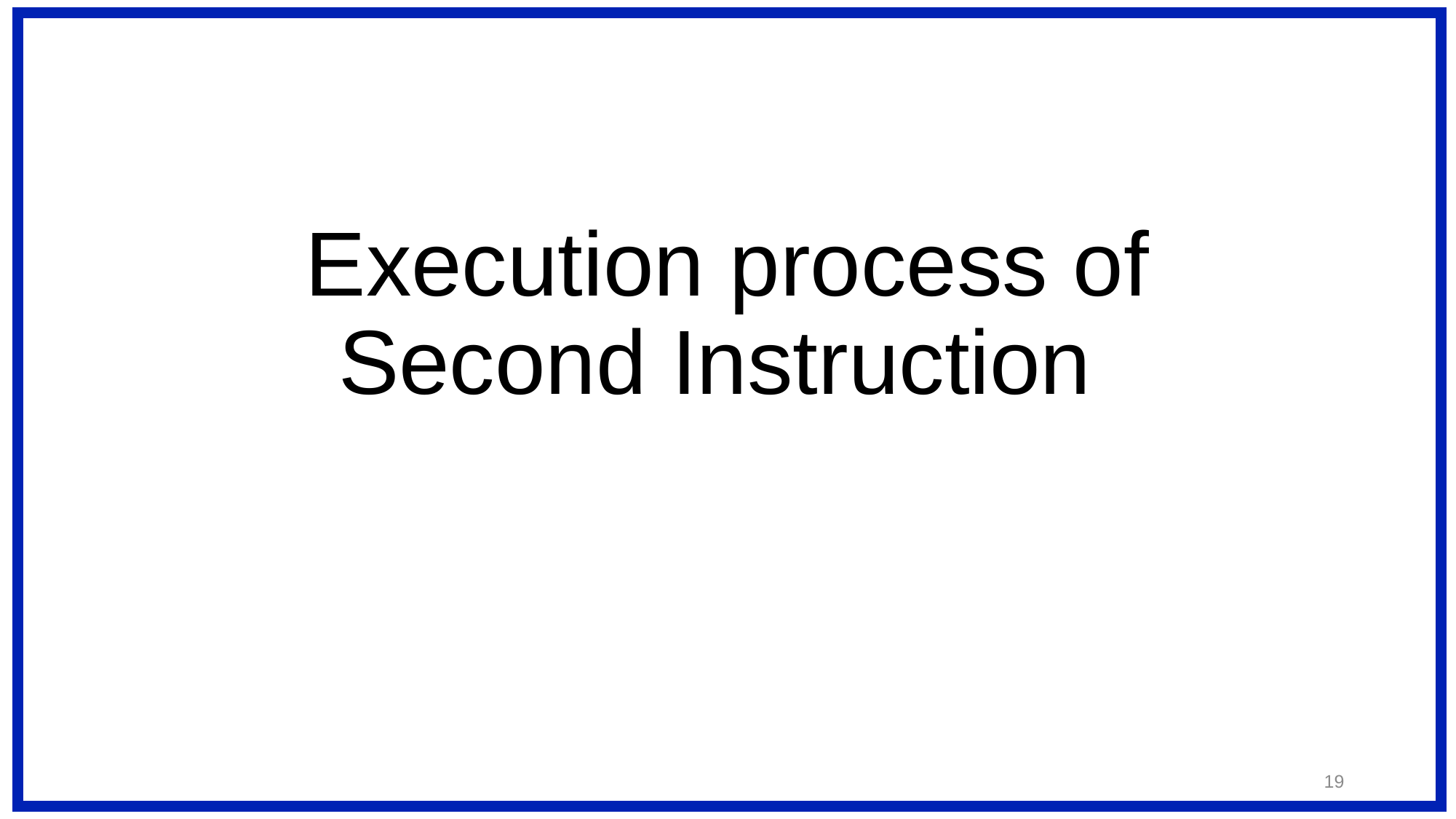

# Execution process of Second Instruction

19